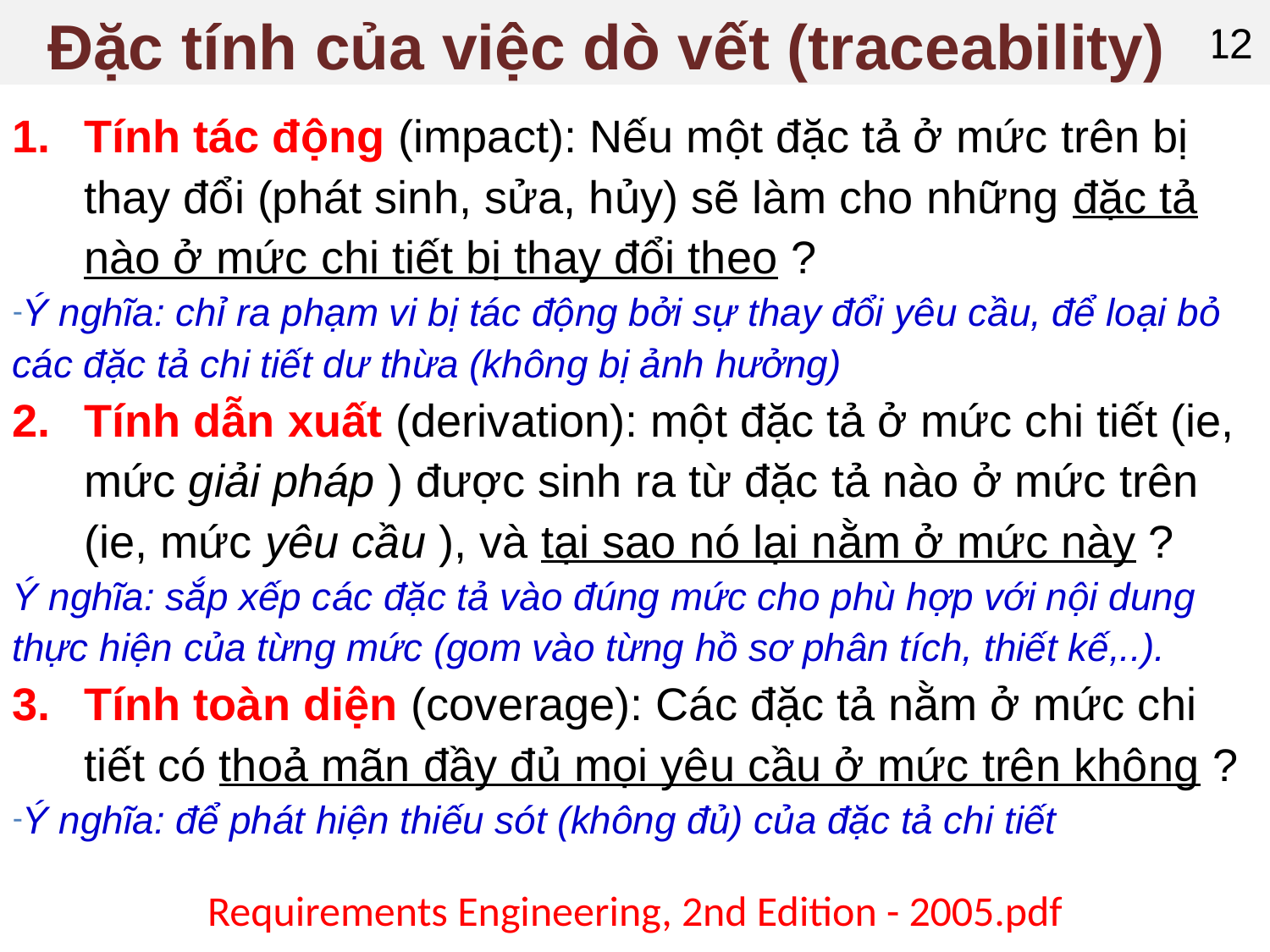

# Đặc tính của việc dò vết (traceability)
12
Tính tác động (impact): Nếu một đặc tả ở mức trên bị thay đổi (phát sinh, sửa, hủy) sẽ làm cho những đặc tả nào ở mức chi tiết bị thay đổi theo ?
Ý nghĩa: chỉ ra phạm vi bị tác động bởi sự thay đổi yêu cầu, để loại bỏ các đặc tả chi tiết dư thừa (không bị ảnh hưởng)
Tính dẫn xuất (derivation): một đặc tả ở mức chi tiết (ie, mức giải pháp ) được sinh ra từ đặc tả nào ở mức trên (ie, mức yêu cầu ), và tại sao nó lại nằm ở mức này ?
Ý nghĩa: sắp xếp các đặc tả vào đúng mức cho phù hợp với nội dung thực hiện của từng mức (gom vào từng hồ sơ phân tích, thiết kế,..).
Tính toàn diện (coverage): Các đặc tả nằm ở mức chi tiết có thoả mãn đầy đủ mọi yêu cầu ở mức trên không ?
Ý nghĩa: để phát hiện thiếu sót (không đủ) của đặc tả chi tiết
Requirements Engineering, 2nd Edition - 2005.pdf